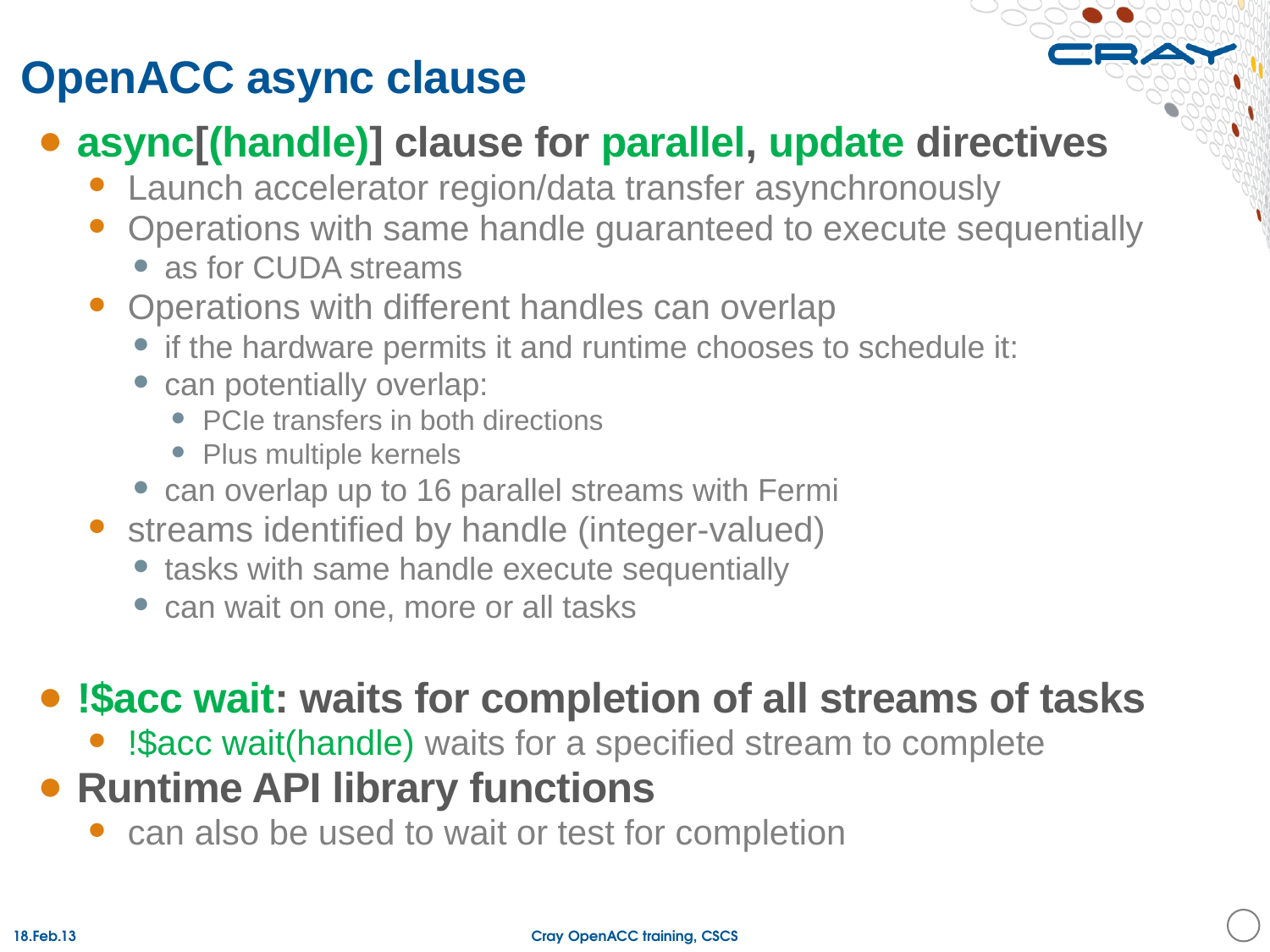

# OpenACC async clause
async[(handle)] clause for parallel, update directives
Launch accelerator region/data transfer asynchronously
Operations with same handle guaranteed to execute sequentially
as for CUDA streams
Operations with different handles can overlap
if the hardware permits it and runtime chooses to schedule it:
can potentially overlap:
PCIe transfers in both directions
Plus multiple kernels
can overlap up to 16 parallel streams with Fermi
streams identified by handle (integer-valued)
tasks with same handle execute sequentially
can wait on one, more or all tasks

!$acc wait: waits for completion of all streams of tasks
!$acc wait(handle) waits for a specified stream to complete
Runtime API library functions
can also be used to wait or test for completion

3
18.Feb.13
Cray OpenACC training, CSCS